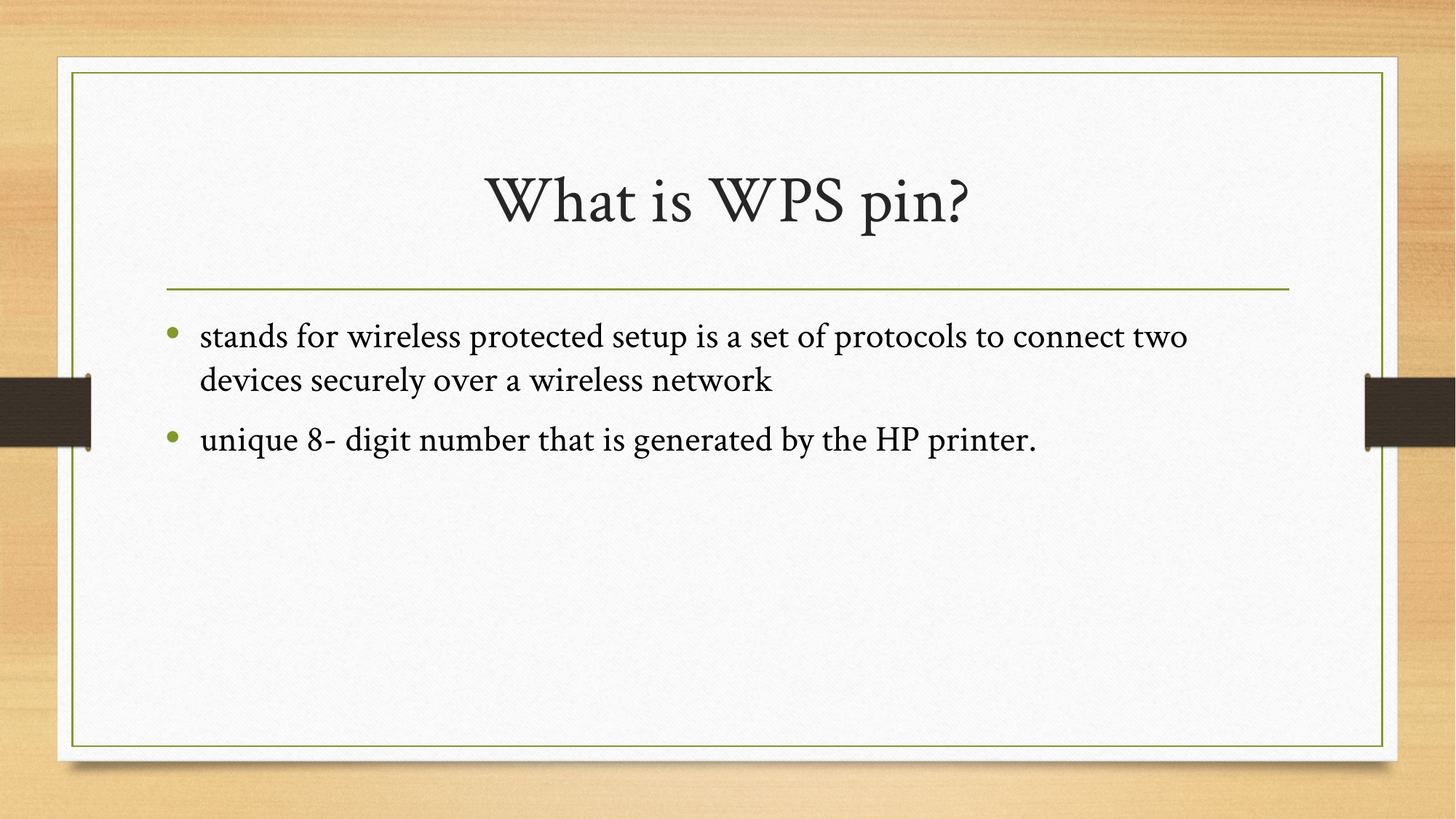

# What is WPS pin?
stands for wireless protected setup is a set of protocols to connect two devices securely over a wireless network
unique 8- digit number that is generated by the HP printer.